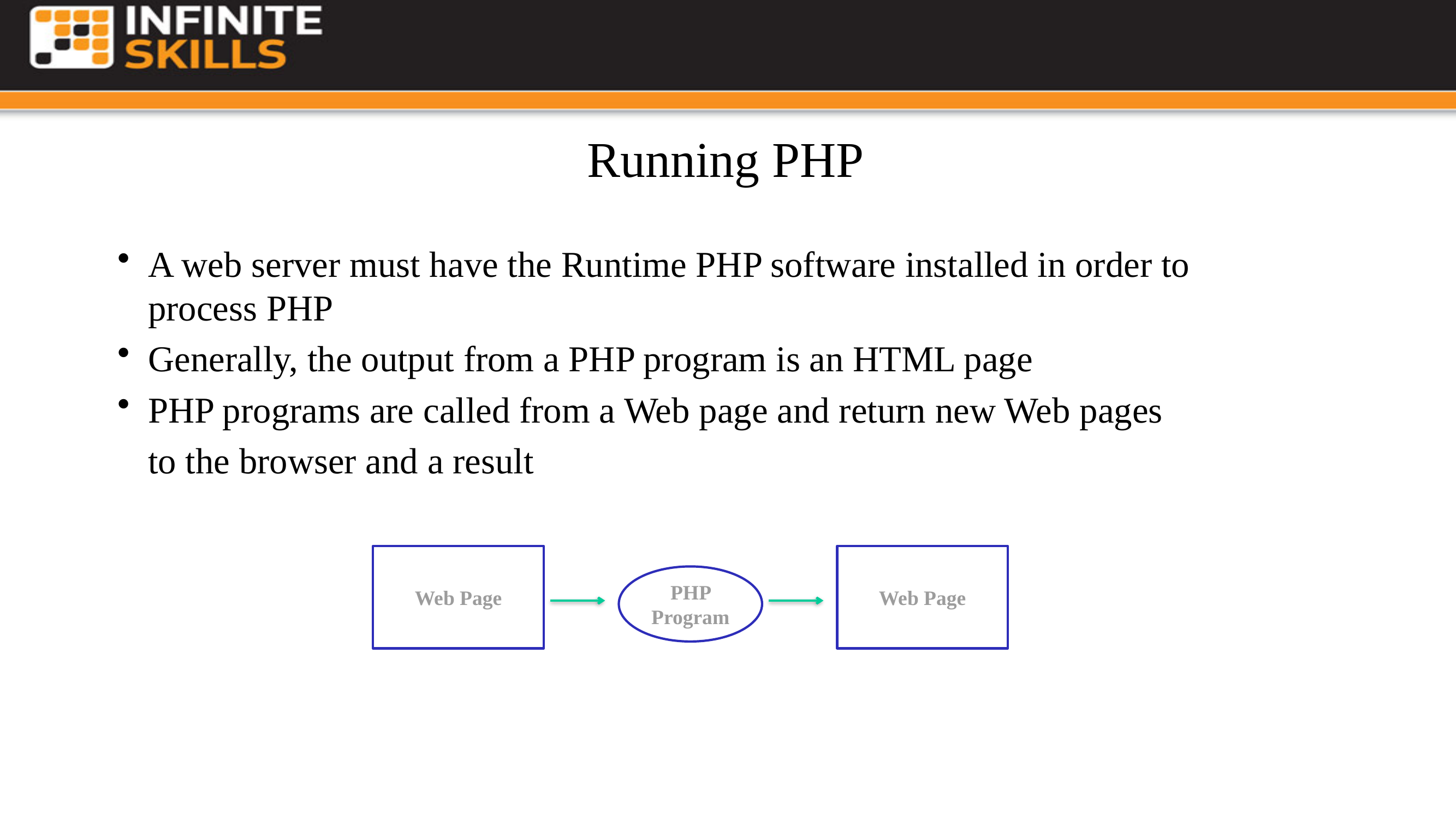

# Running PHP
A web server must have the Runtime PHP software installed in order to
process PHP
Generally, the output from a PHP program is an HTML page
PHP programs are called from a Web page and return new Web pages
	to the browser and a result

Web Page
Web Page
PHP Program